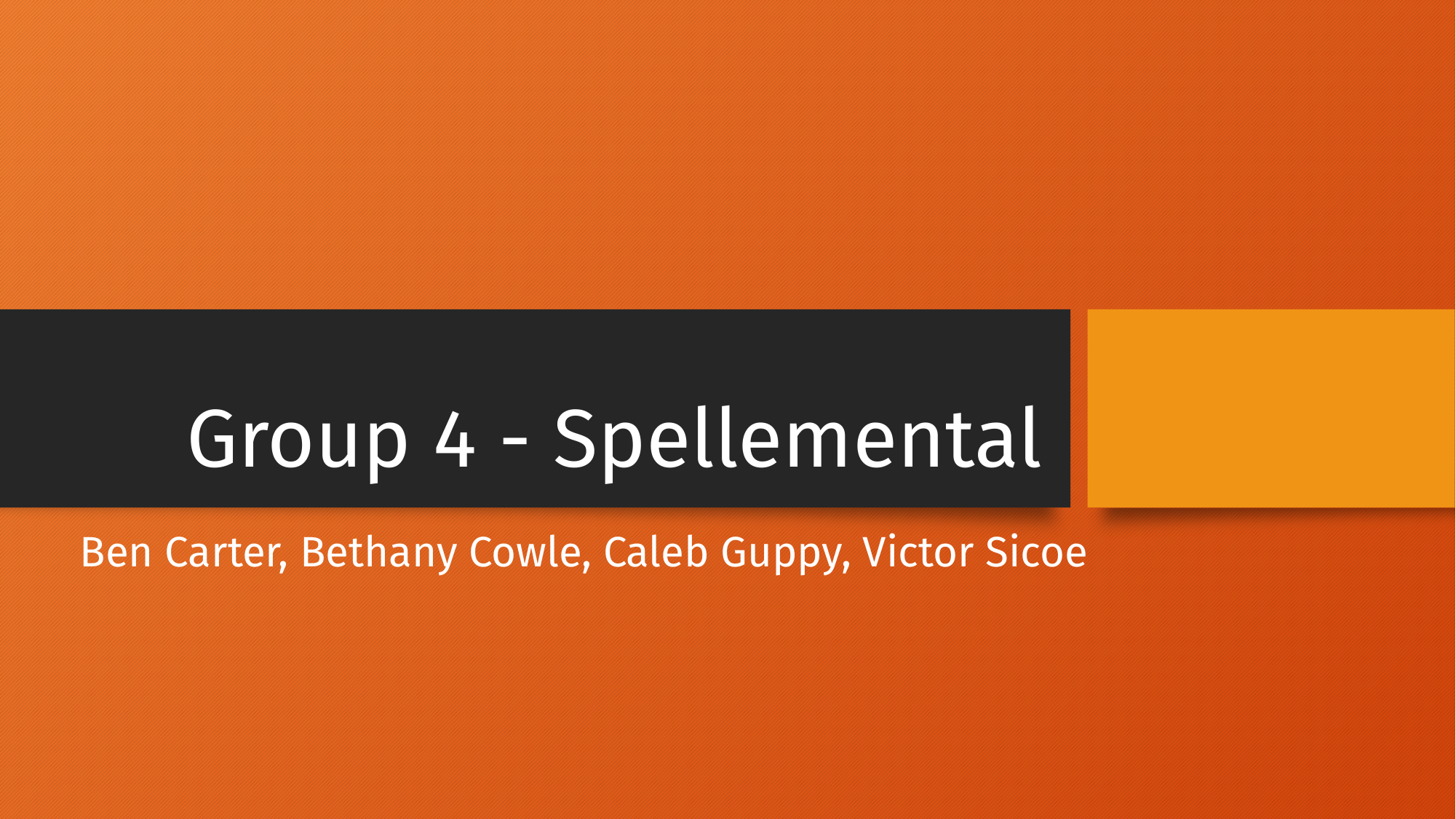

# Group 4 - Spellemental
Ben Carter, Bethany Cowle, Caleb Guppy, Victor Sicoe